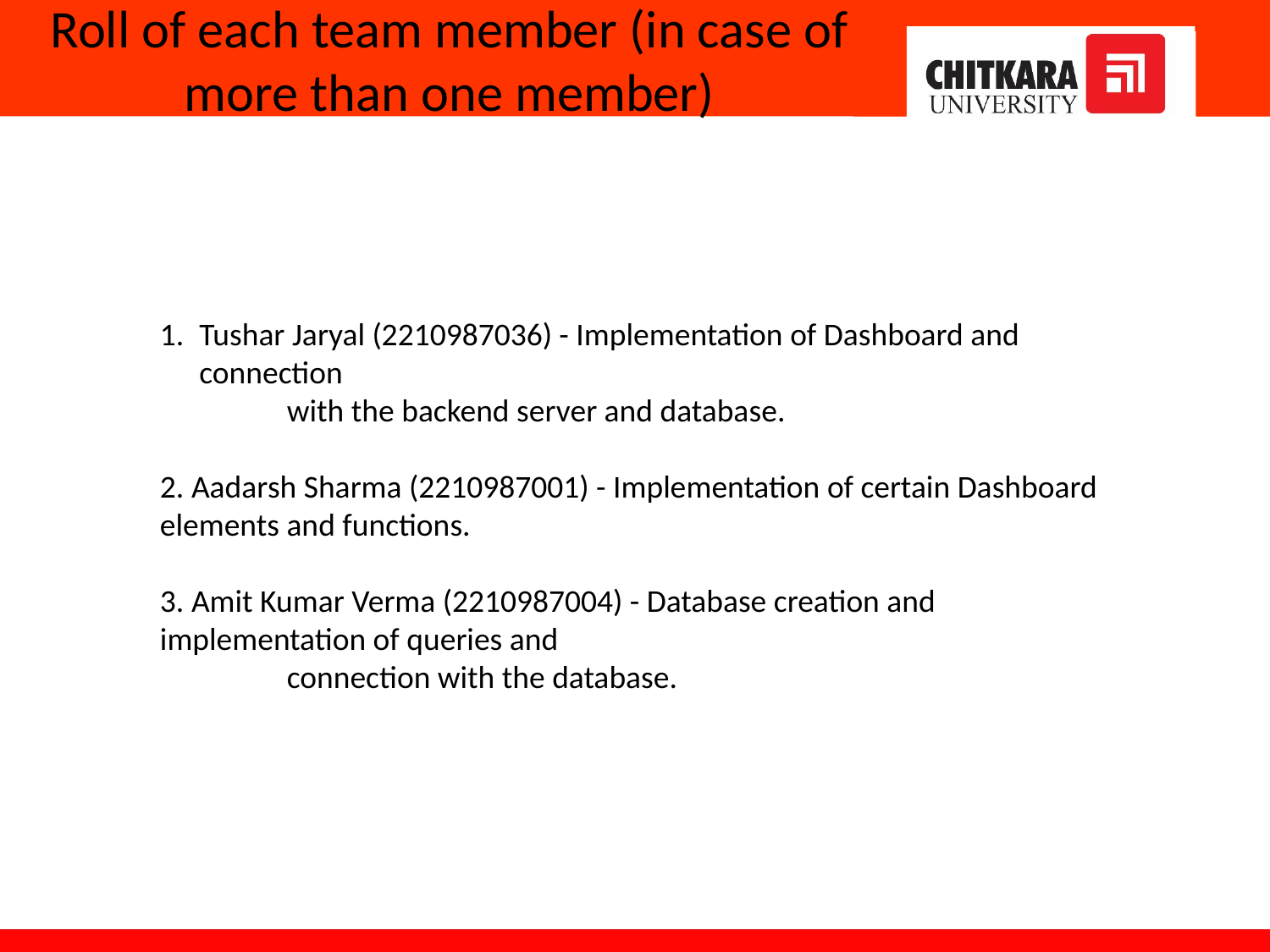

# Roll of each team member (in case of more than one member)

Tushar Jaryal (2210987036) - Implementation of Dashboard and connection
	with the backend server and database.

2. Aadarsh Sharma (2210987001) - Implementation of certain Dashboard elements and functions.

3. Amit Kumar Verma (2210987004) - Database creation and implementation of queries and
	connection with the database.